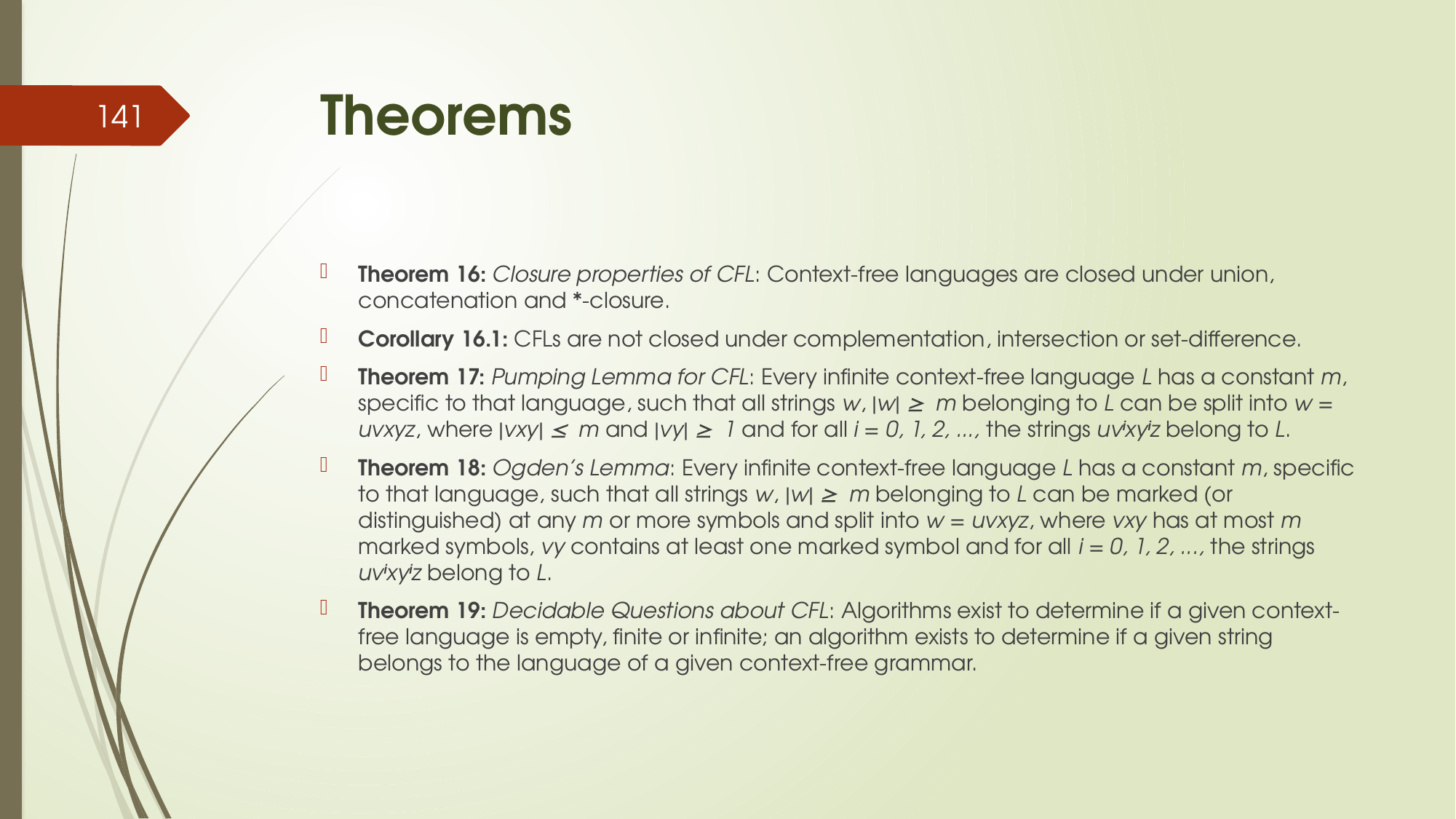

# Theorems
141
Theorem 16: Closure properties of CFL: Context-free languages are closed under union, concatenation and *-closure.
Corollary 16.1: CFLs are not closed under complementation, intersection or set-difference.
Theorem 17: Pumping Lemma for CFL: Every infinite context-free language L has a constant m, specific to that language, such that all strings w, |w| ≥  m belonging to L can be split into w = uvxyz, where |vxy| ≤  m and |vy| ≥  1 and for all i = 0, 1, 2, ..., the strings uvixyiz belong to L.
Theorem 18: Ogden’s Lemma: Every infinite context-free language L has a constant m, specific to that language, such that all strings w, |w| ≥  m belonging to L can be marked (or distinguished) at any m or more symbols and split into w = uvxyz, where vxy has at most m marked symbols, vy contains at least one marked symbol and for all i = 0, 1, 2, ..., the strings uvixyiz belong to L.
Theorem 19: Decidable Questions about CFL: Algorithms exist to determine if a given context-free language is empty, finite or infinite; an algorithm exists to determine if a given string belongs to the language of a given context-free grammar.